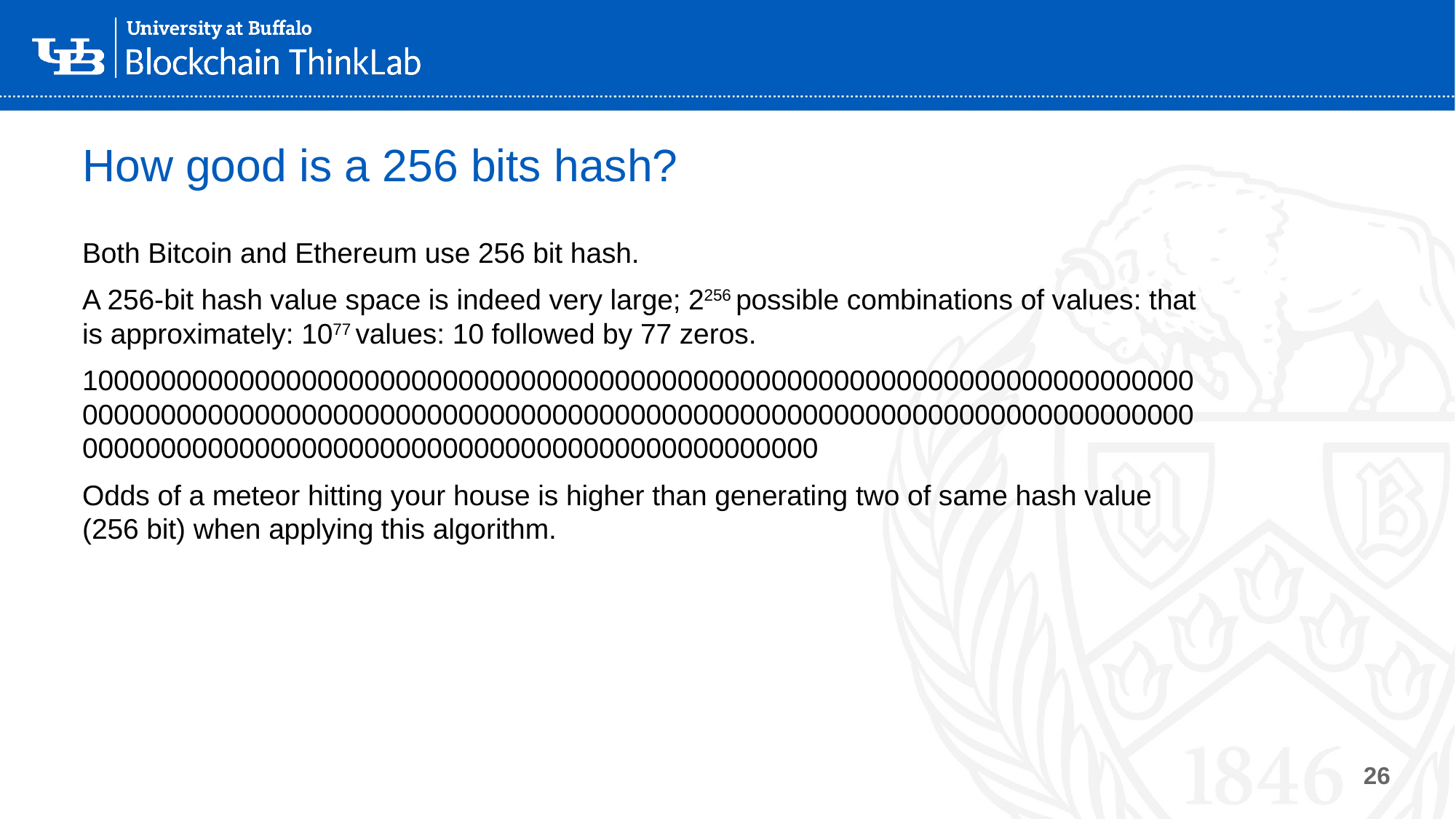

# How good is a 256 bits hash?
Both Bitcoin and Ethereum use 256 bit hash.
A 256-bit hash value space is indeed very large; 2256 possible combinations of values: that is approximately: 1077 values: 10 followed by 77 zeros.
100000000000000000000000000000000000000000000000000000000000000000000000000000000000000000000000000000000000000000000000000000000000000000000000000000000000000000000000000000000000000000000
Odds of a meteor hitting your house is higher than generating two of same hash value (256 bit) when applying this algorithm.